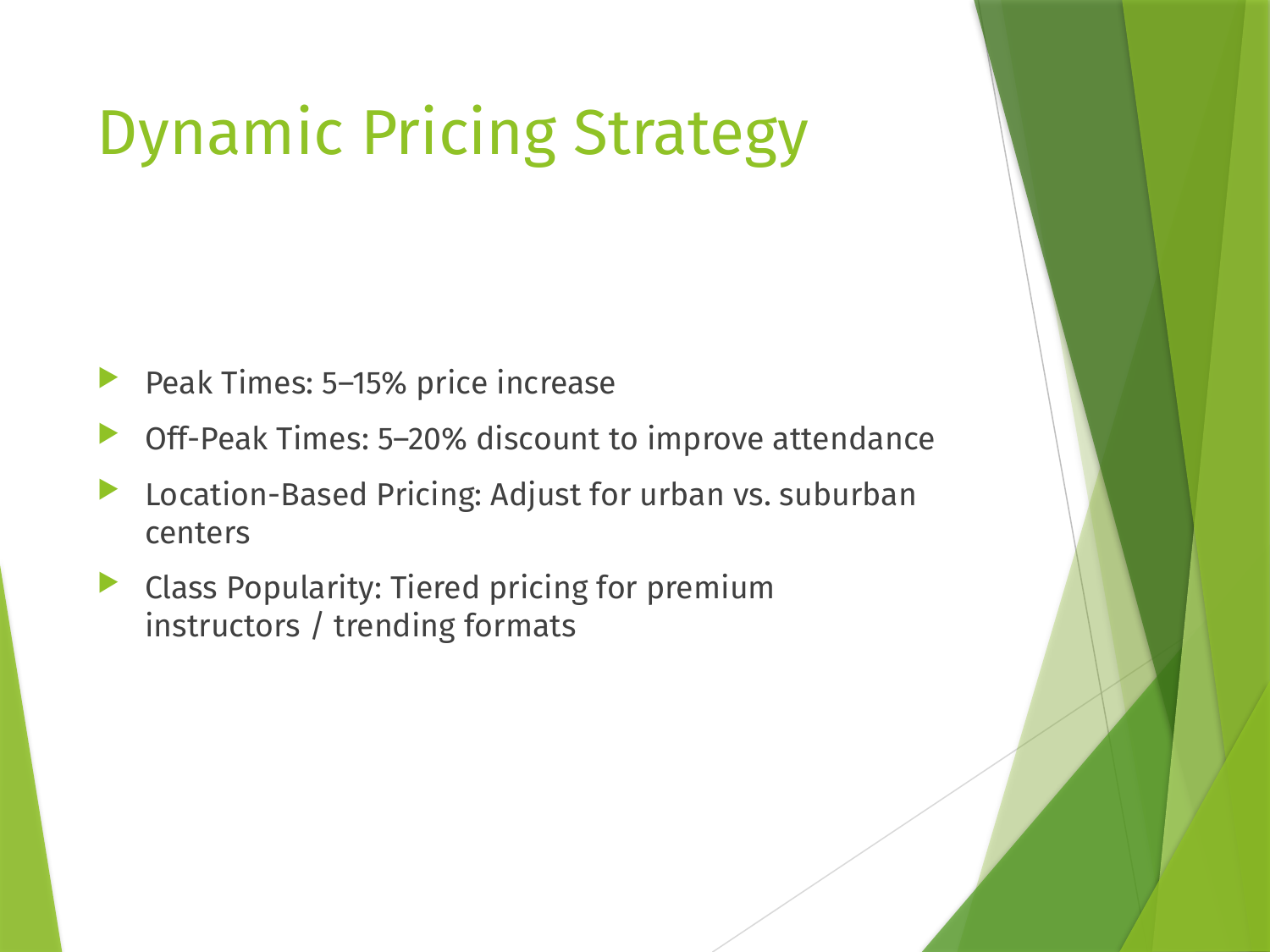

# Dynamic Pricing Strategy

Peak Times: 5–15% price increase
Off-Peak Times: 5–20% discount to improve attendance
Location-Based Pricing: Adjust for urban vs. suburban centers
Class Popularity: Tiered pricing for premium instructors / trending formats